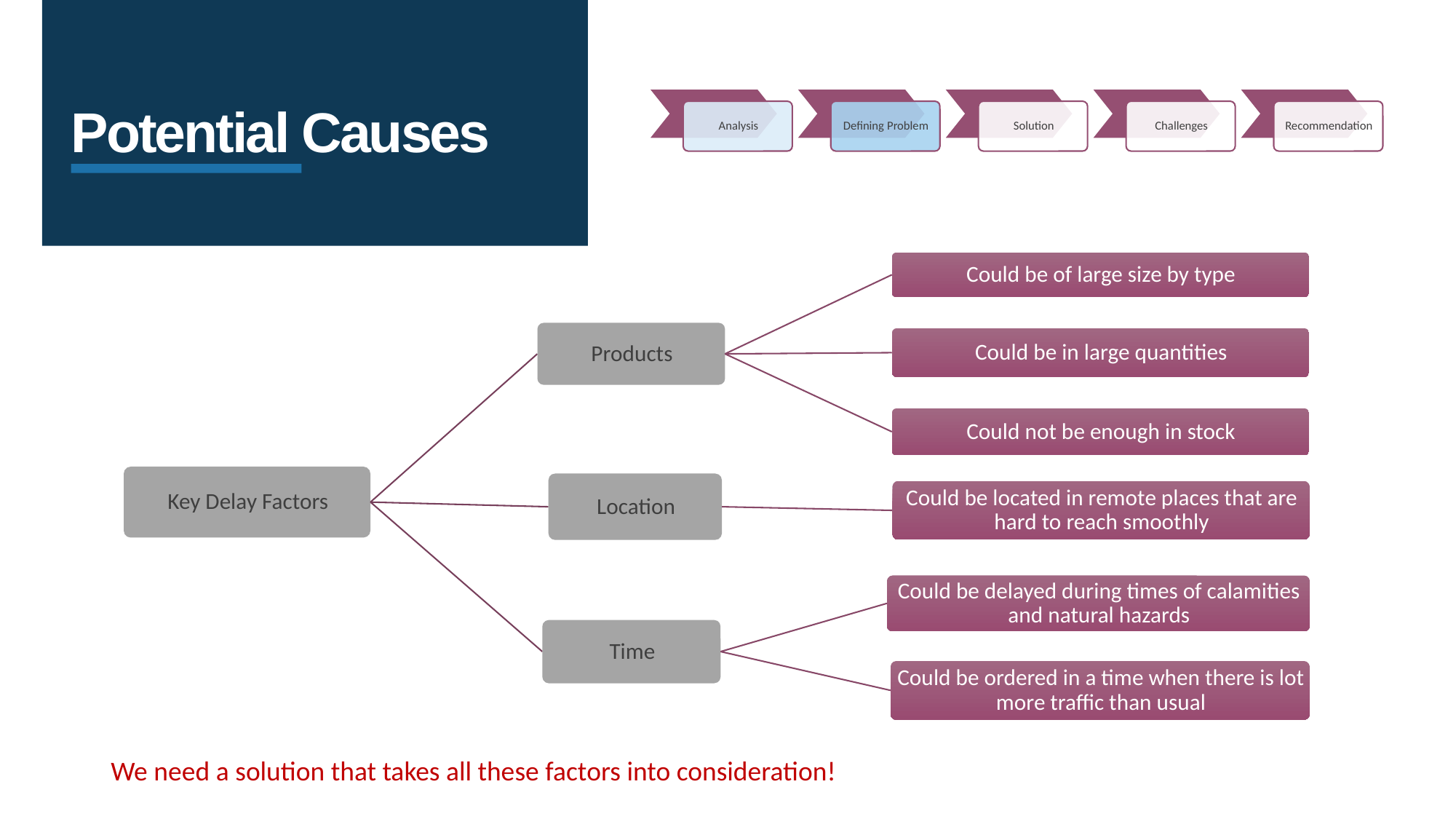

Analysis
Defining Problem
Solution
Challenges
Recommendation
# Potential Causes
Key Delay Factors

Products

Could be of large size by type

Could be in large quantities

Could not be enough in stock

Location

Could be located in remote places that are hard to reach smoothly

Time

Could be delayed during times of calamities and natural hazards

Could be ordered in a time when there is lot more traffic than usual

We need a solution that takes all these factors into consideration!